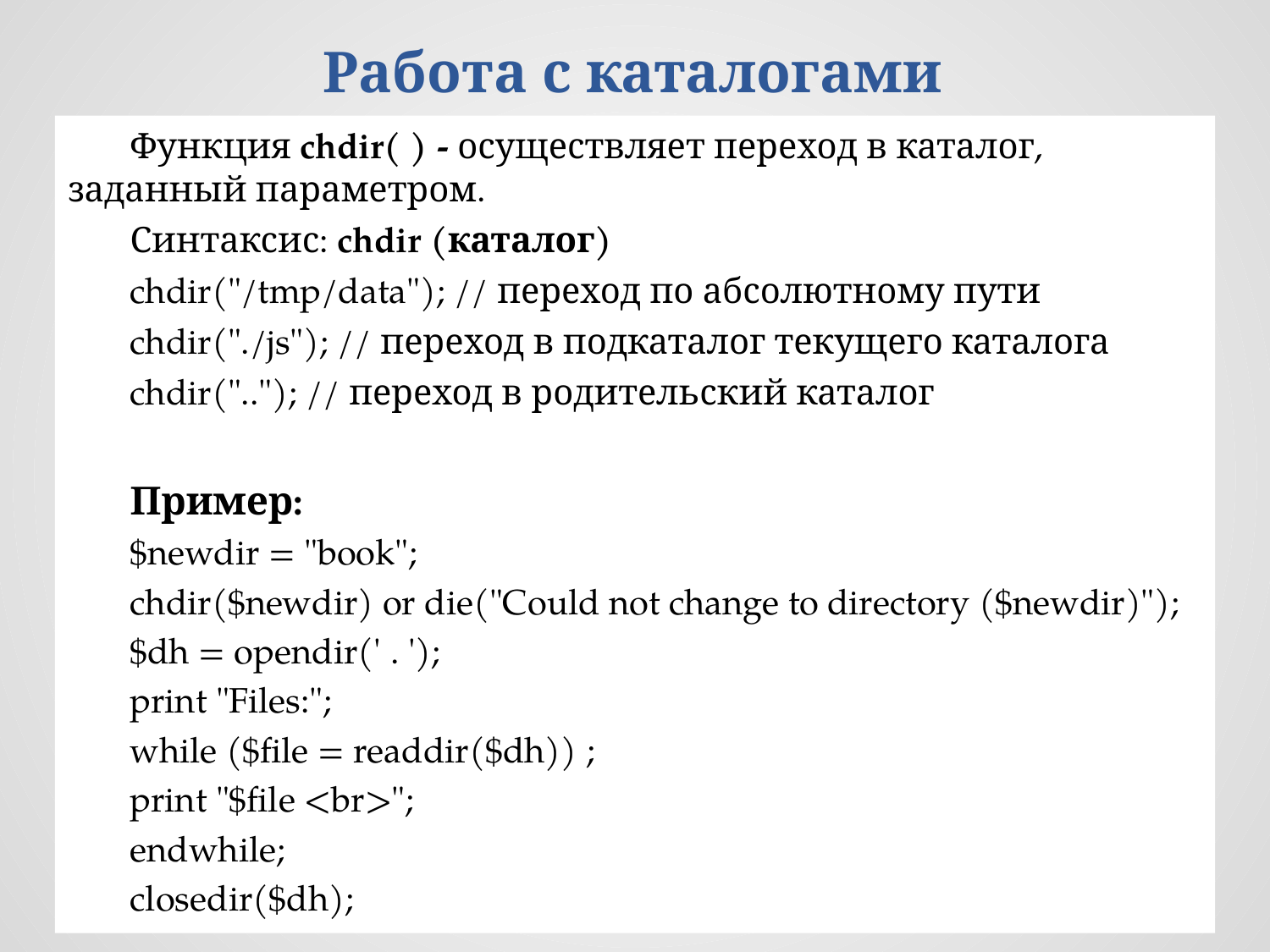

# Работа с каталогами
Функция chdir( )‏ - осуществляет переход в каталог, заданный параметром.
Синтаксис: chdir (каталог)‏
chdir("/tmp/data"); // переход по абсолютному пути
chdir("./js"); // переход в подкаталог текущего каталога
chdir(".."); // переход в родительский каталог

Пример:
$newdir = "book";
chdir($newdir) or die("Could not change to directory ($newdir)");
$dh = opendir(' . ');
print "Files:";
while ($file = readdir($dh)) ;
print "$file <br>";
endwhile;
closedir($dh);
42